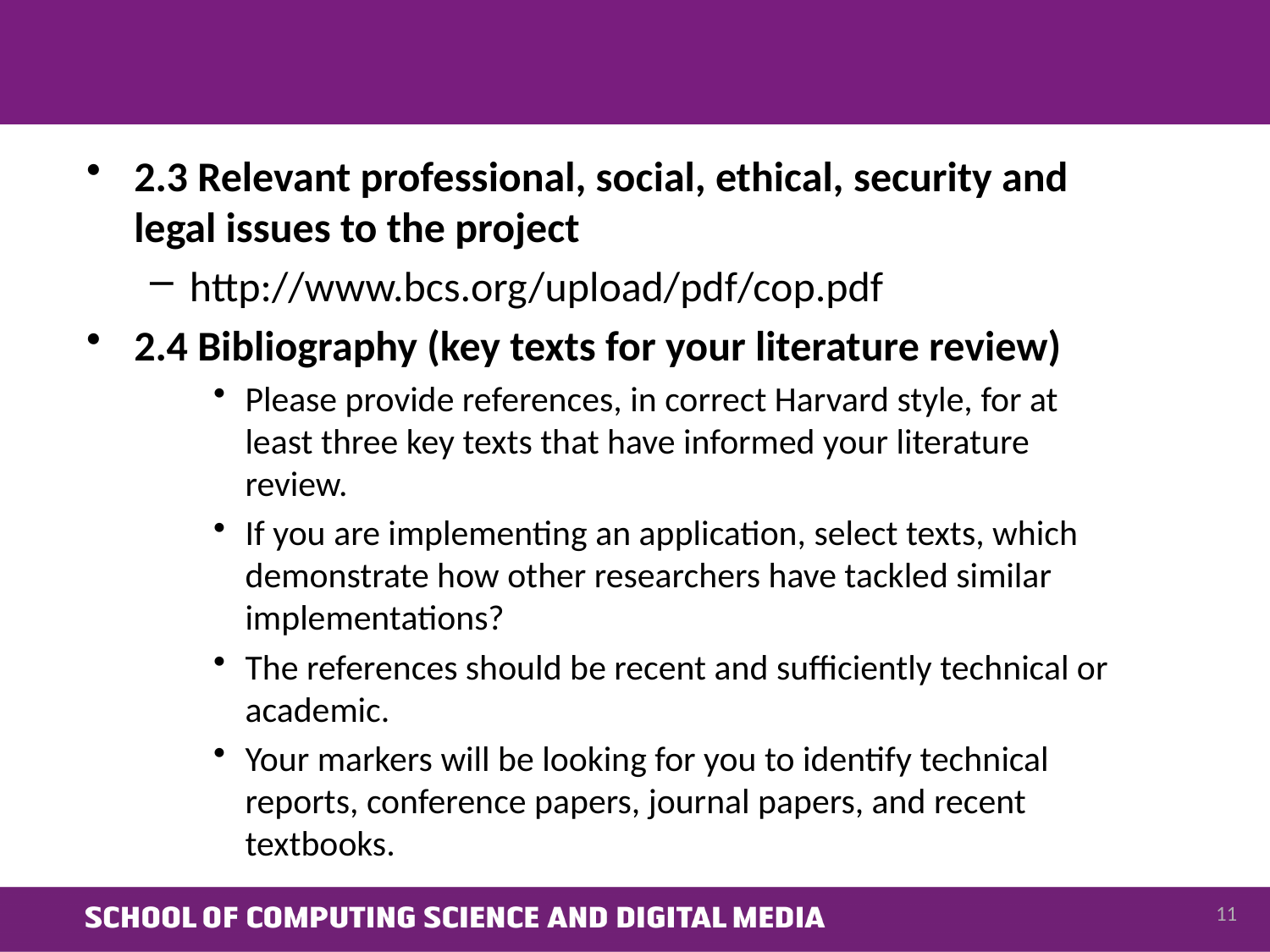

2.3 Relevant professional, social, ethical, security and legal issues to the project
http://www.bcs.org/upload/pdf/cop.pdf
2.4 Bibliography (key texts for your literature review)
Please provide references, in correct Harvard style, for at least three key texts that have informed your literature review.
If you are implementing an application, select texts, which demonstrate how other researchers have tackled similar implementations?
The references should be recent and sufficiently technical or academic.
Your markers will be looking for you to identify technical reports, conference papers, journal papers, and recent textbooks.
11